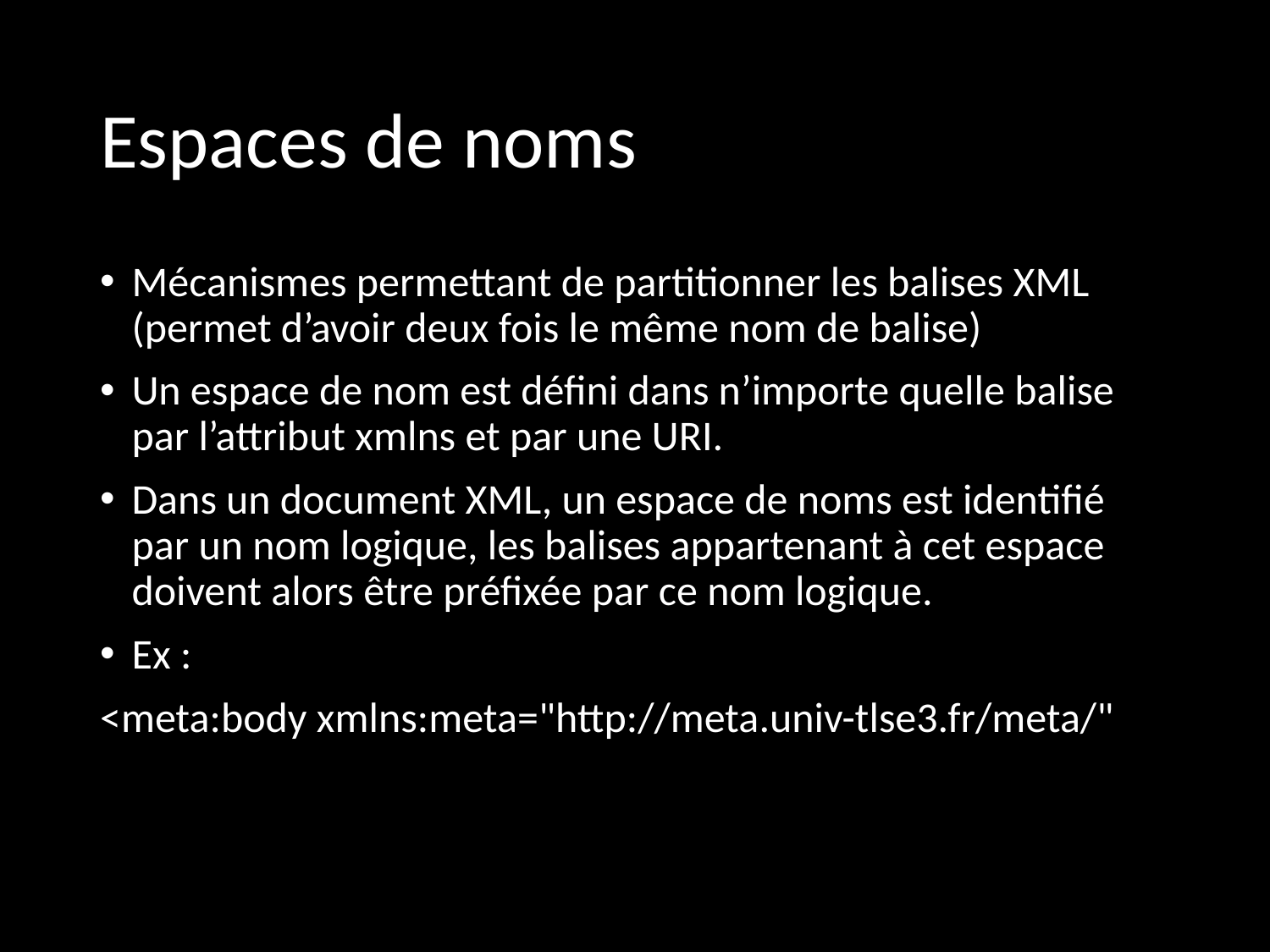

# Espaces de noms
Mécanismes permettant de partitionner les balises XML (permet d’avoir deux fois le même nom de balise)
Un espace de nom est défini dans n’importe quelle balise par l’attribut xmlns et par une URI.
Dans un document XML, un espace de noms est identifié par un nom logique, les balises appartenant à cet espace doivent alors être préfixée par ce nom logique.
Ex :
<meta:body xmlns:meta="http://meta.univ-tlse3.fr/meta/"